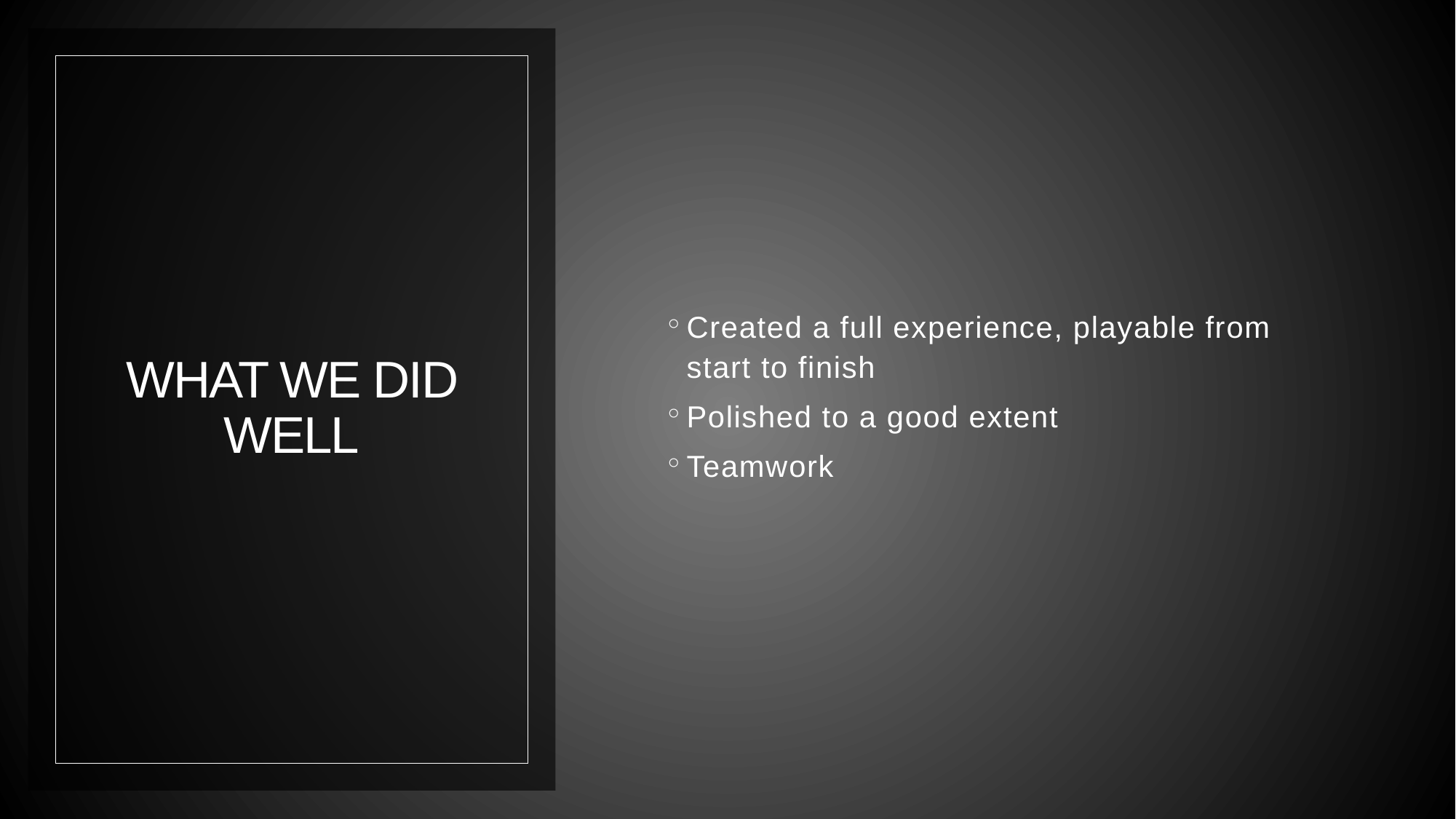

Created a full experience, playable from start to finish
Polished to a good extent
Teamwork
# What we did well